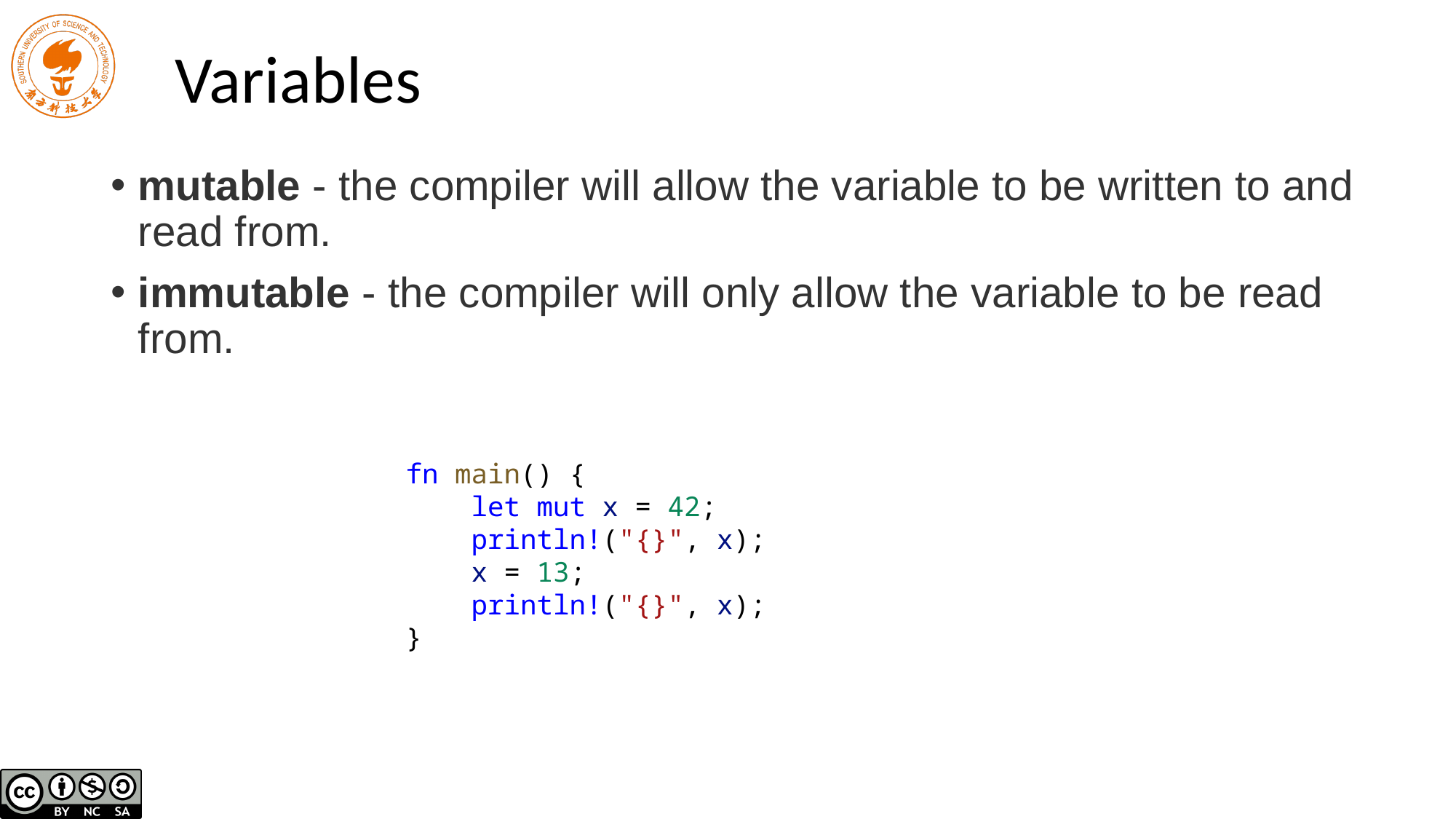

# Variables
mutable - the compiler will allow the variable to be written to and read from.
immutable - the compiler will only allow the variable to be read from.
fn main() {
    let mut x = 42;
    println!("{}", x);
    x = 13;
    println!("{}", x);
}